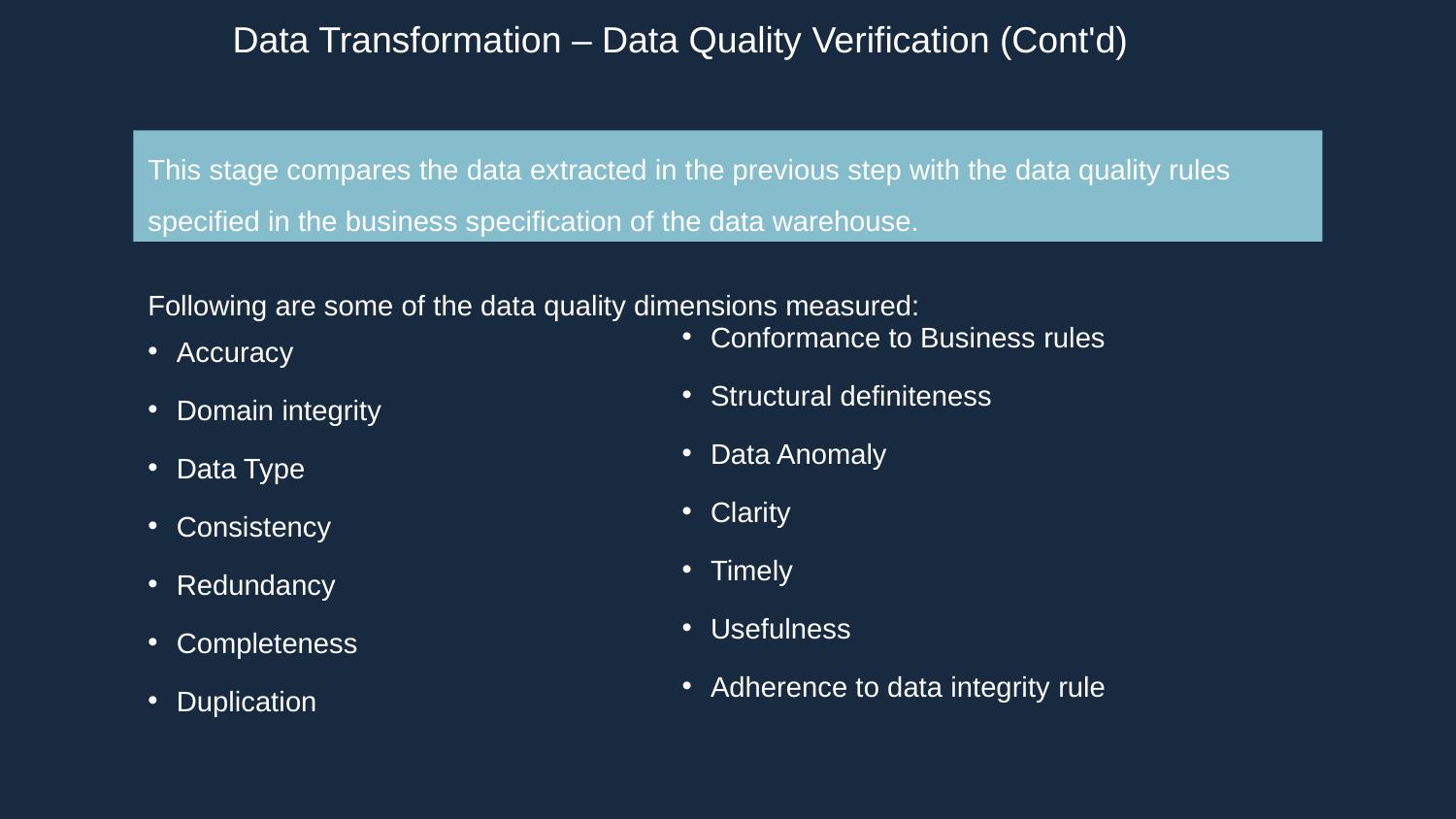

Data Transformation – Data Quality Verification (Cont'd)
This stage compares the data extracted in the previous step with the data quality rules specified in the business specification of the data warehouse.
Following are some of the data quality dimensions measured:
Accuracy
Domain integrity
Data Type
Consistency
Redundancy
Completeness
Duplication
Conformance to Business rules
Structural definiteness
Data Anomaly
Clarity
Timely
Usefulness
Adherence to data integrity rule